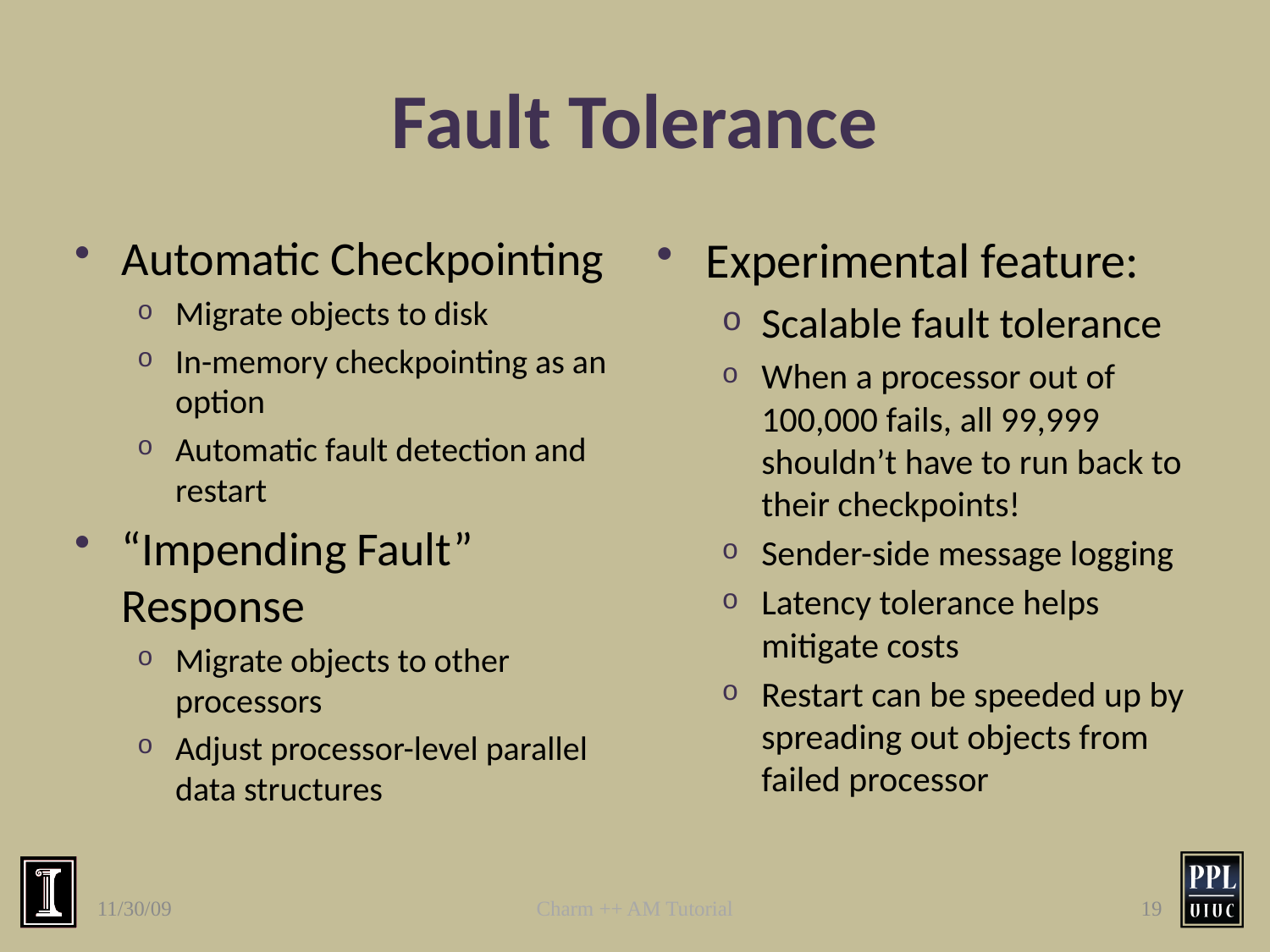

# Fault Tolerance
Automatic Checkpointing
Migrate objects to disk
In-memory checkpointing as an option
Automatic fault detection and restart
“Impending Fault” Response
Migrate objects to other processors
Adjust processor-level parallel data structures
Experimental feature:
Scalable fault tolerance
When a processor out of 100,000 fails, all 99,999 shouldn’t have to run back to their checkpoints!
Sender-side message logging
Latency tolerance helps mitigate costs
Restart can be speeded up by spreading out objects from failed processor
11/30/09
Charm ++ AM Tutorial
19